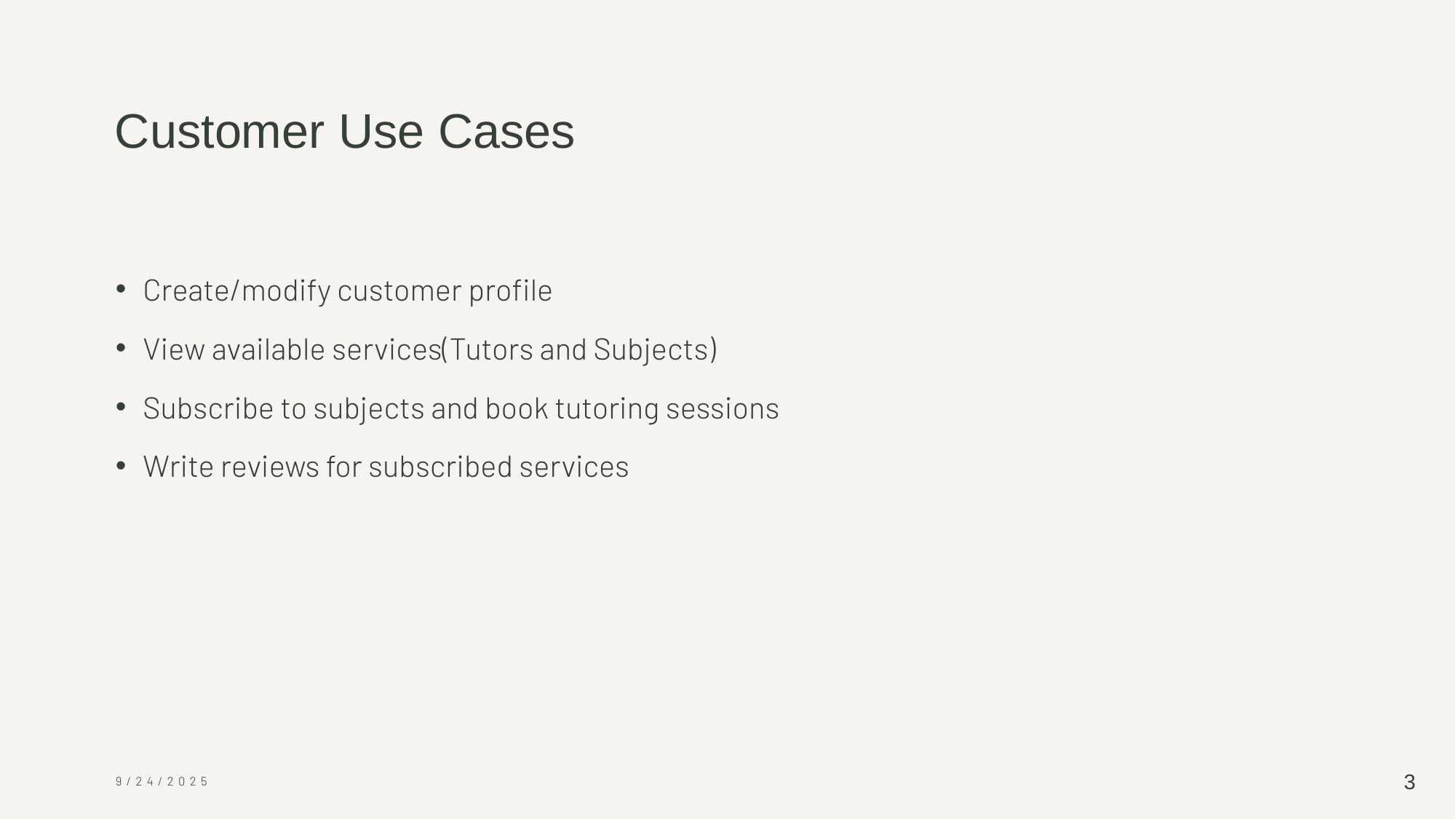

# Customer Use Cases
Create/modify customer profile
View available services(Tutors and Subjects)
Subscribe to subjects and book tutoring sessions
Write reviews for subscribed services

9/24/2025

3